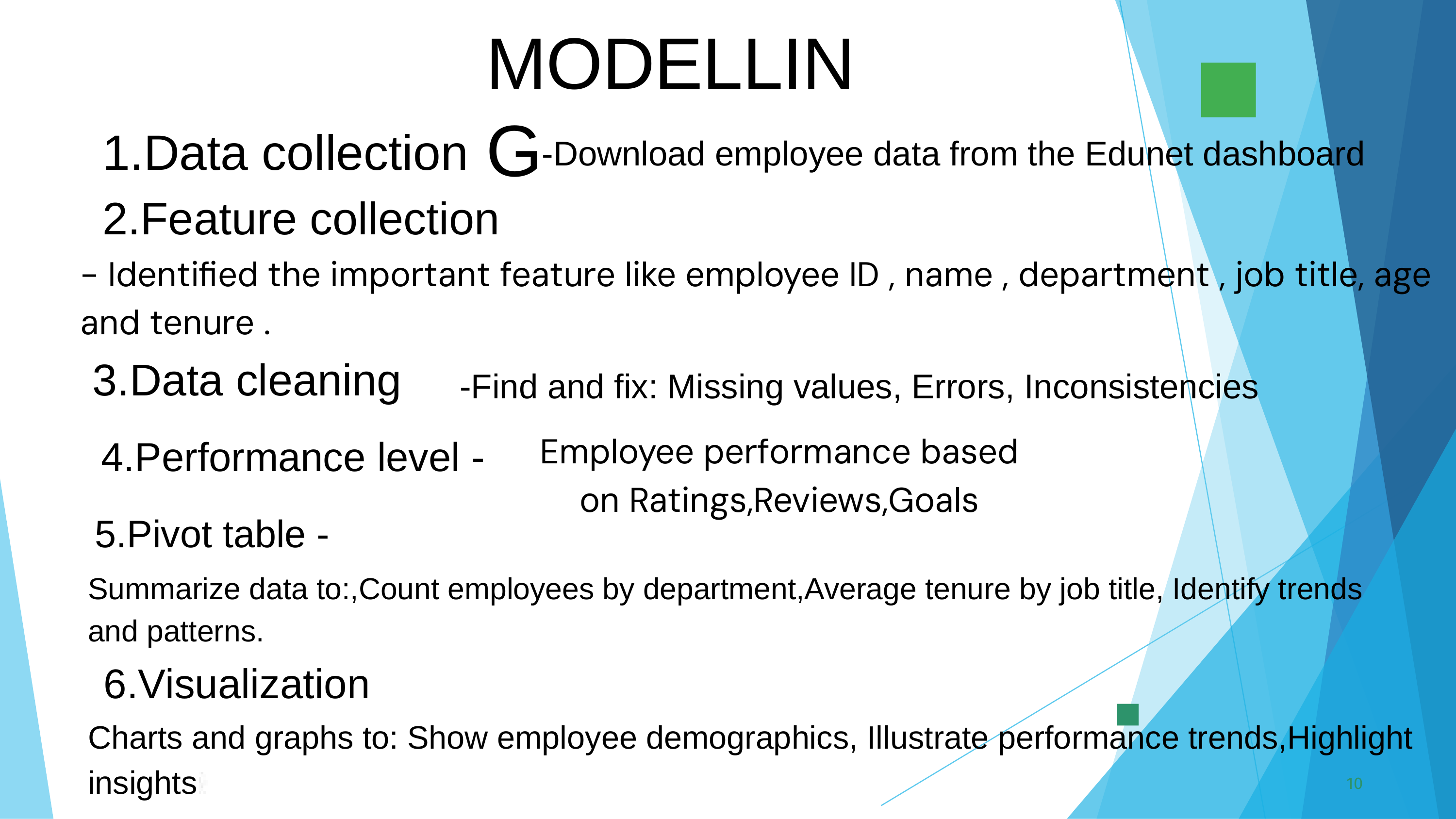

MODELLING

-Download employee data from the Edunet dashboard
1.Data collection
2.Feature collection
- Identified the important feature like employee ID , name , department , job title, age and tenure .
3.Data cleaning
-Find and fix: Missing values, Errors, Inconsistencies

Employee performance based on Ratings,Reviews,Goals
4.Performance level -

5.Pivot table -
Summarize data to:,Count employees by department,Average tenure by job title, Identify trends and patterns.
6.Visualization

Charts and graphs to: Show employee demographics, Illustrate performance trends,Highlight insights

10